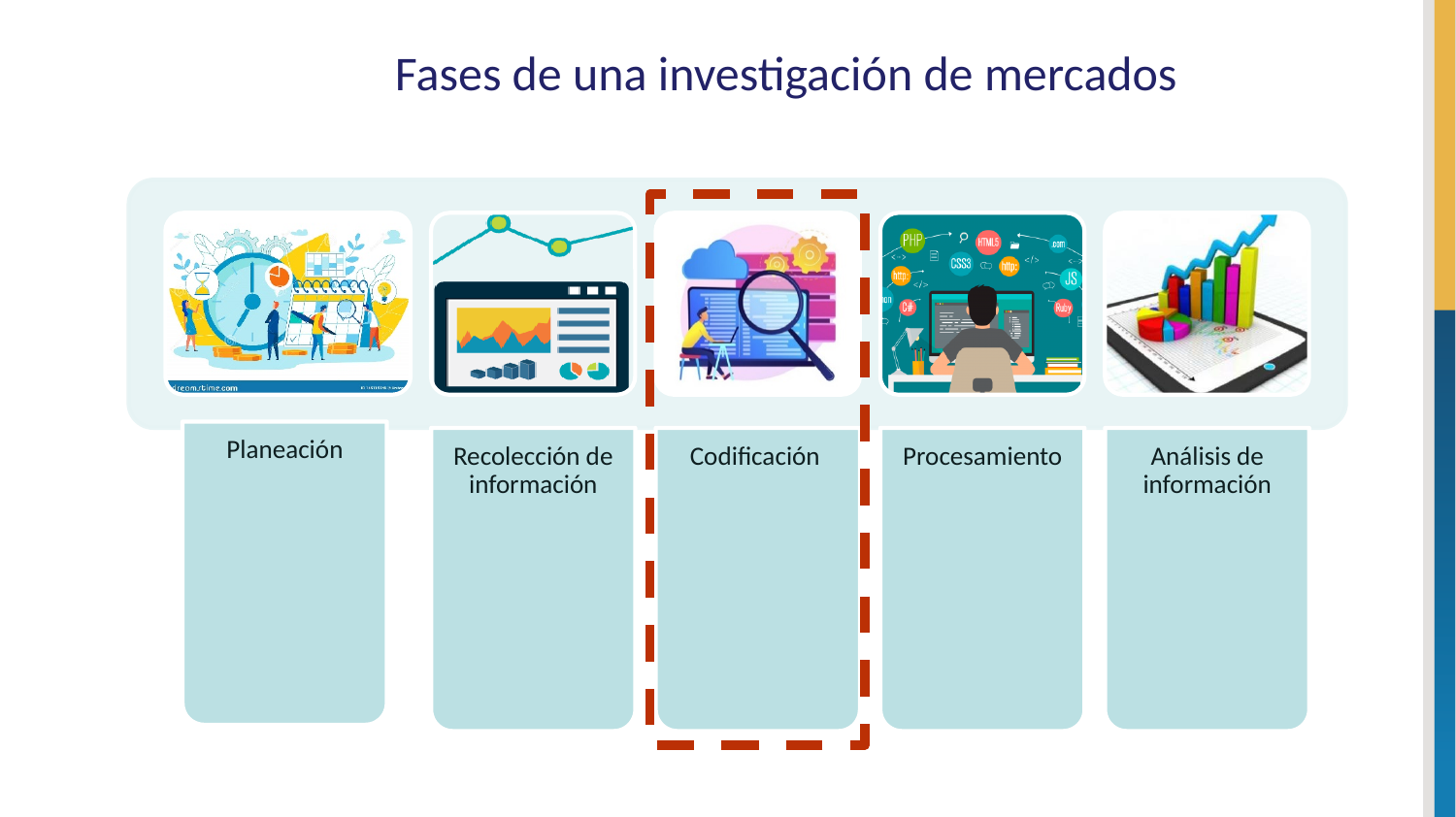

# Fases de una investigación de mercados
Planeación
Recolección de información
Codificación
Procesamiento
Análisis de información